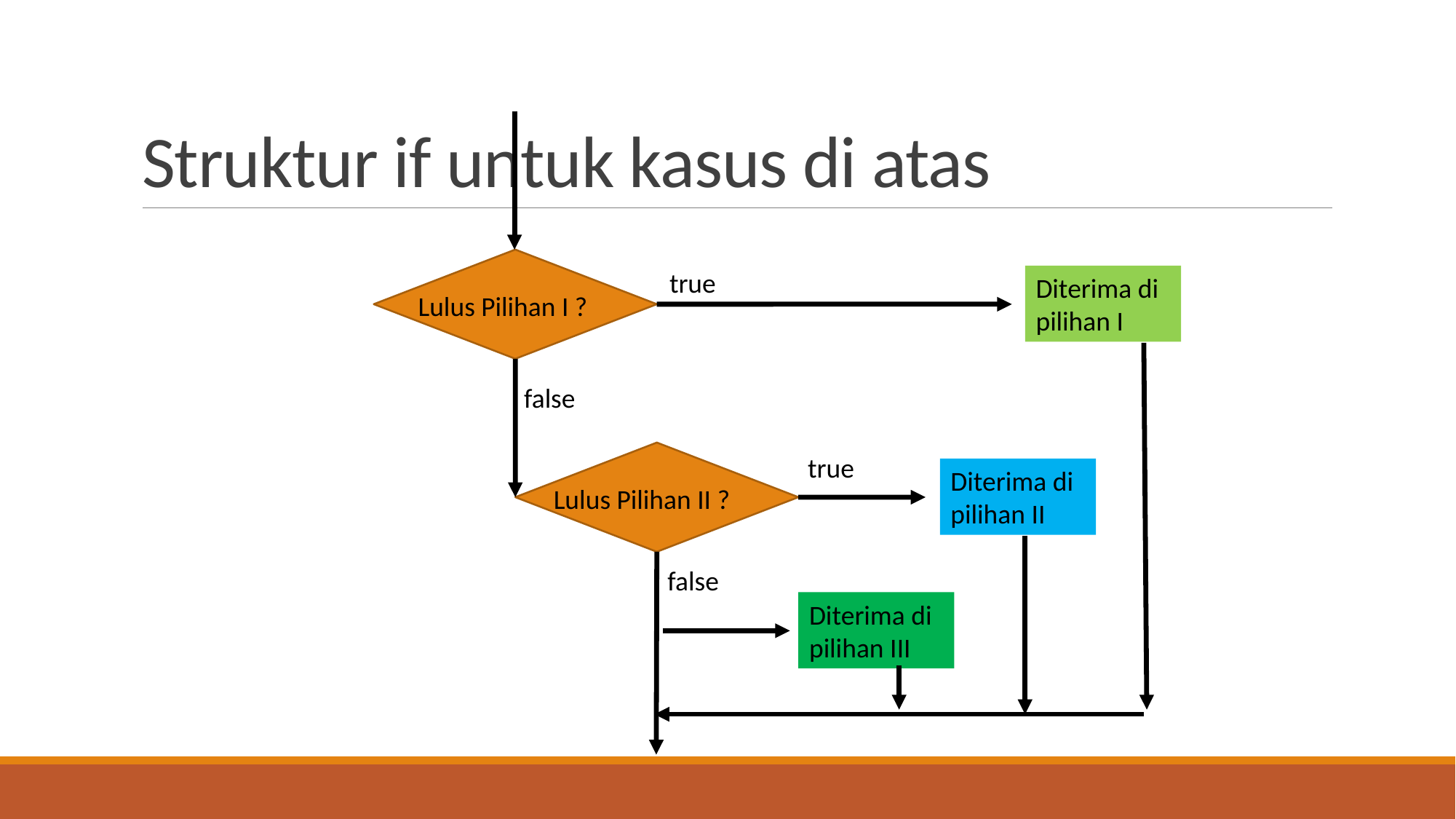

# Struktur if untuk kasus di atas

true
Diterima di pilihan I
Lulus Pilihan I ?
false

true
Diterima di pilihan II
Lulus Pilihan II ?
false
Diterima di pilihan III